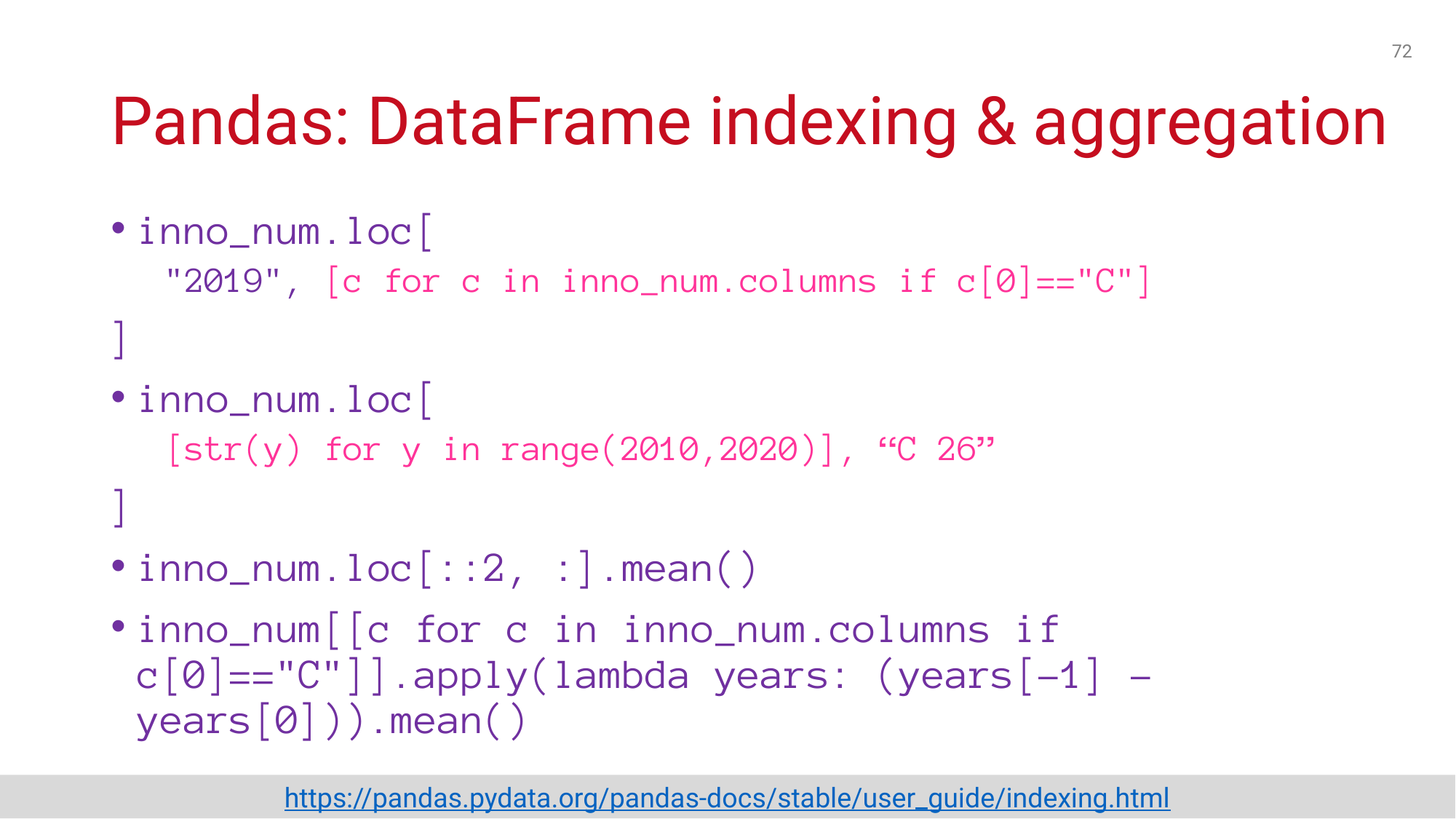

72
# Pandas: DataFrame indexing & aggregation
inno_num.loc[
"2019", [c for c in inno_num.columns if c[0]=="C"]
]
inno_num.loc[
[str(y) for y in range(2010,2020)], “C 26”
]
inno_num.loc[::2, :].mean()
inno_num[[c for c in inno_num.columns if c[0]=="C"]].apply(lambda years: (years[-1] - years[0])).mean()
https://pandas.pydata.org/pandas-docs/stable/user_guide/indexing.html